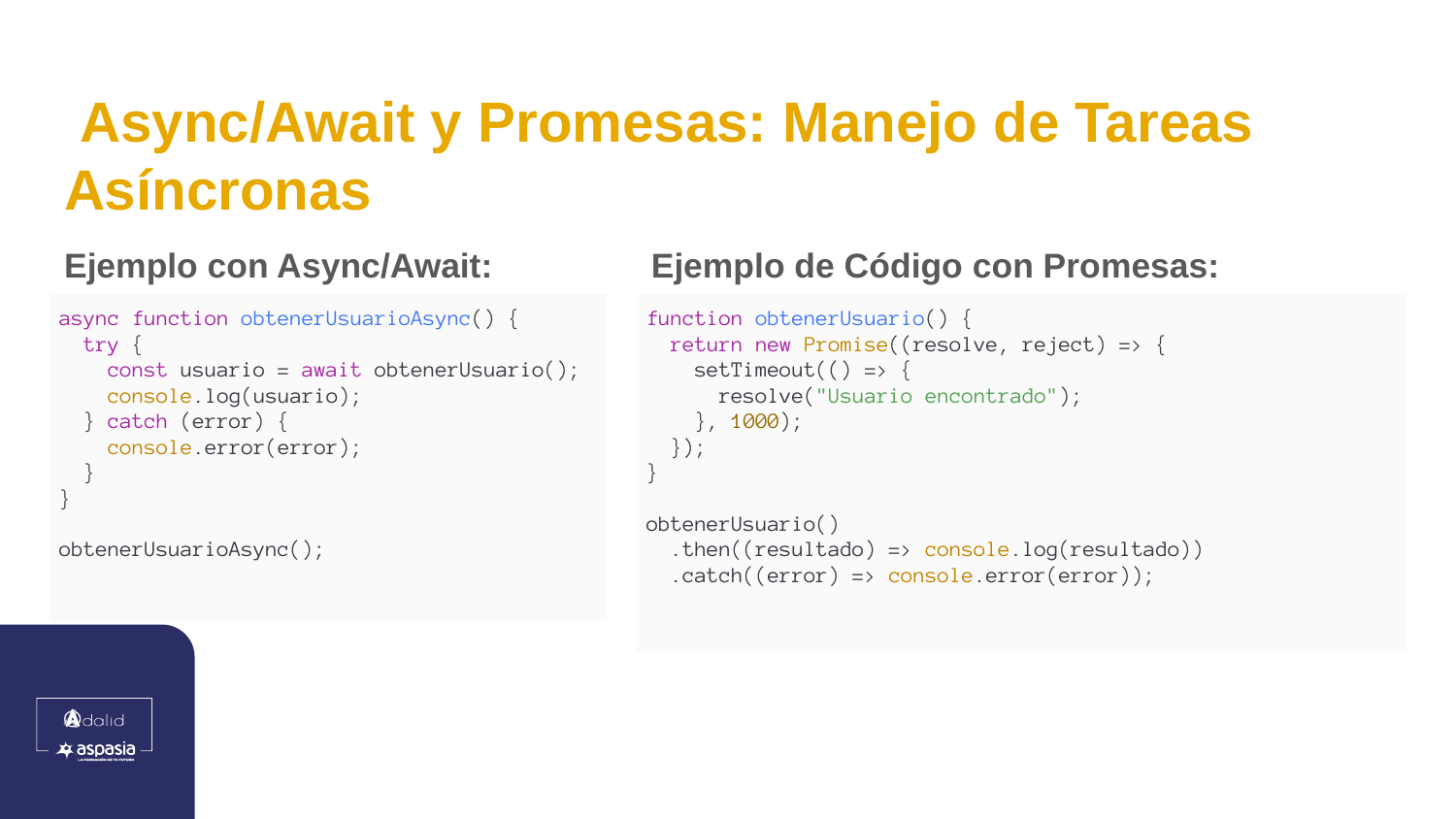

# Async/Await y Promesas: Manejo de Tareas Asíncronas
Ejemplo con Async/Await:
Ejemplo de Código con Promesas:
| async function obtenerUsuarioAsync() { try { const usuario = await obtenerUsuario(); console.log(usuario); } catch (error) { console.error(error); } } obtenerUsuarioAsync(); |
| --- |
| function obtenerUsuario() { return new Promise((resolve, reject) => { setTimeout(() => { resolve("Usuario encontrado"); }, 1000); }); } obtenerUsuario() .then((resultado) => console.log(resultado)) .catch((error) => console.error(error)); |
| --- |